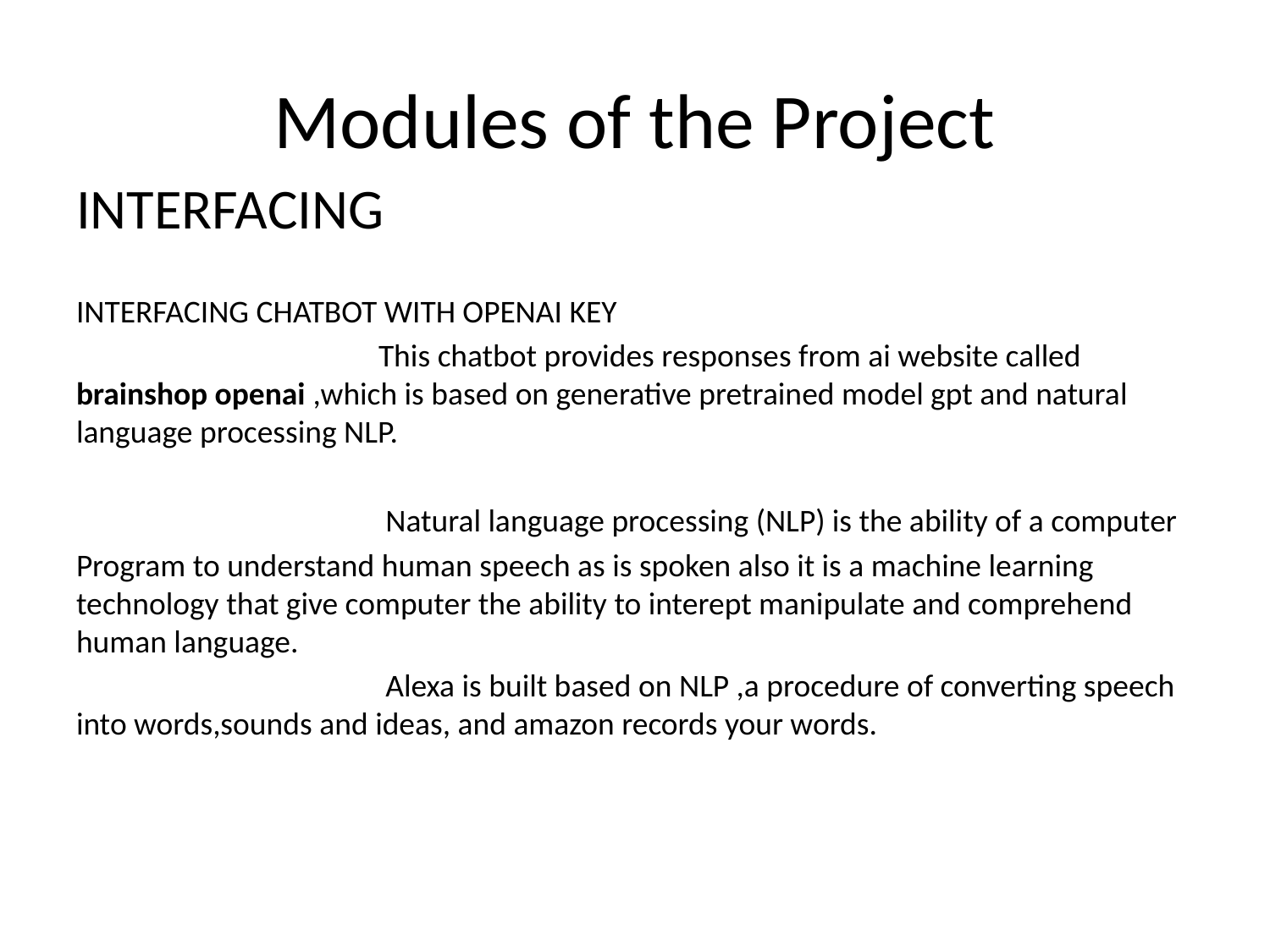

# Modules of the Project
INTERFACING

INTERFACING CHATBOT WITH OPENAI KEY
                                          This chatbot provides responses from ai website called brainshop openai ,which is based on generative pretrained model gpt and natural language processing NLP.

                                           Natural language processing (NLP) is the ability of a computer
Program to understand human speech as is spoken also it is a machine learning technology that give computer the ability to interept manipulate and comprehend human language.
                                           Alexa is built based on NLP ,a procedure of converting speech into words,sounds and ideas, and amazon records your words.